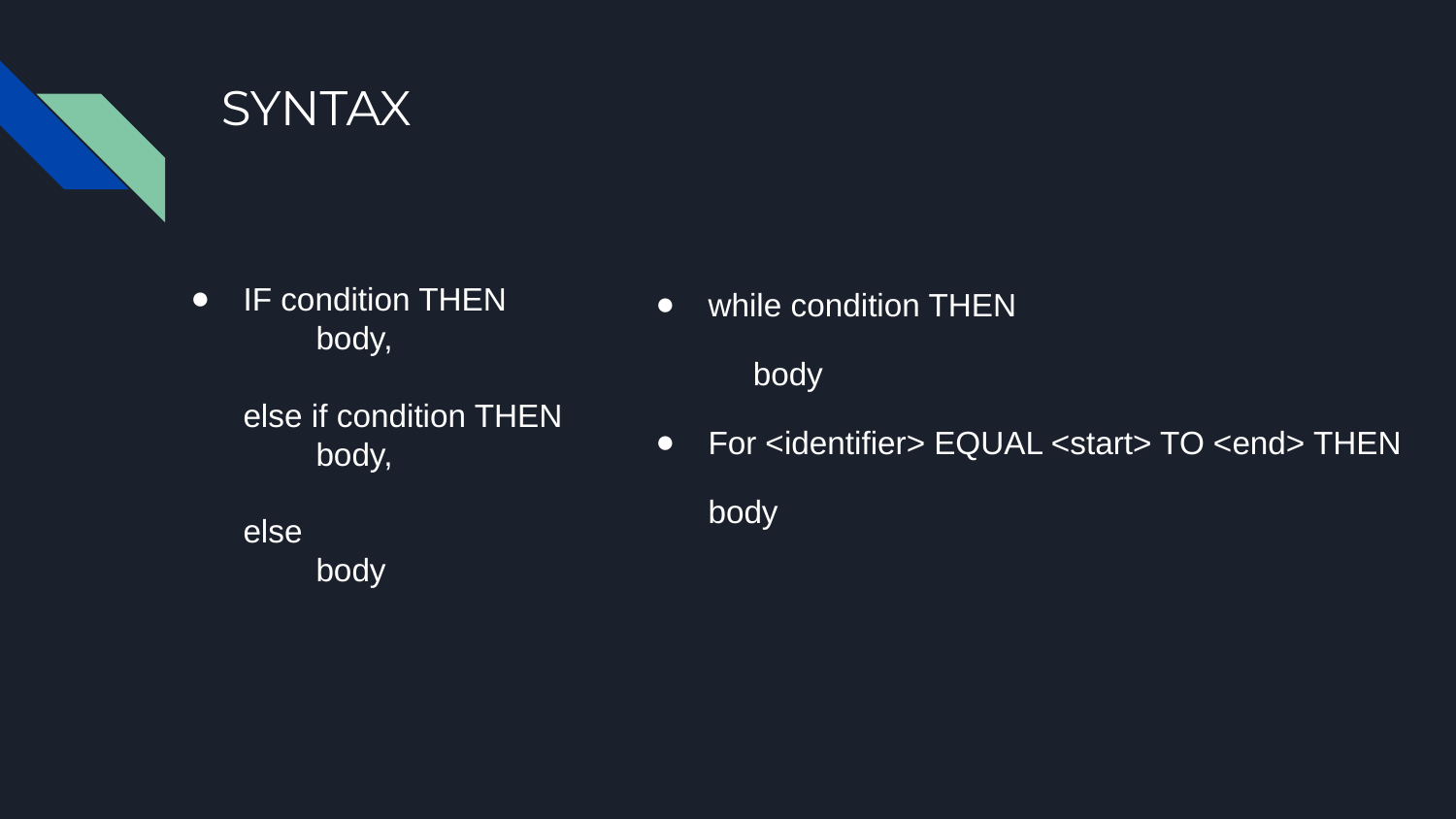

# SYNTAX
IF condition THEN
body,

else if condition THEN
 	body,

else
body

while condition THEN
     body
For <identifier> EQUAL <start> TO <end> THEN
body